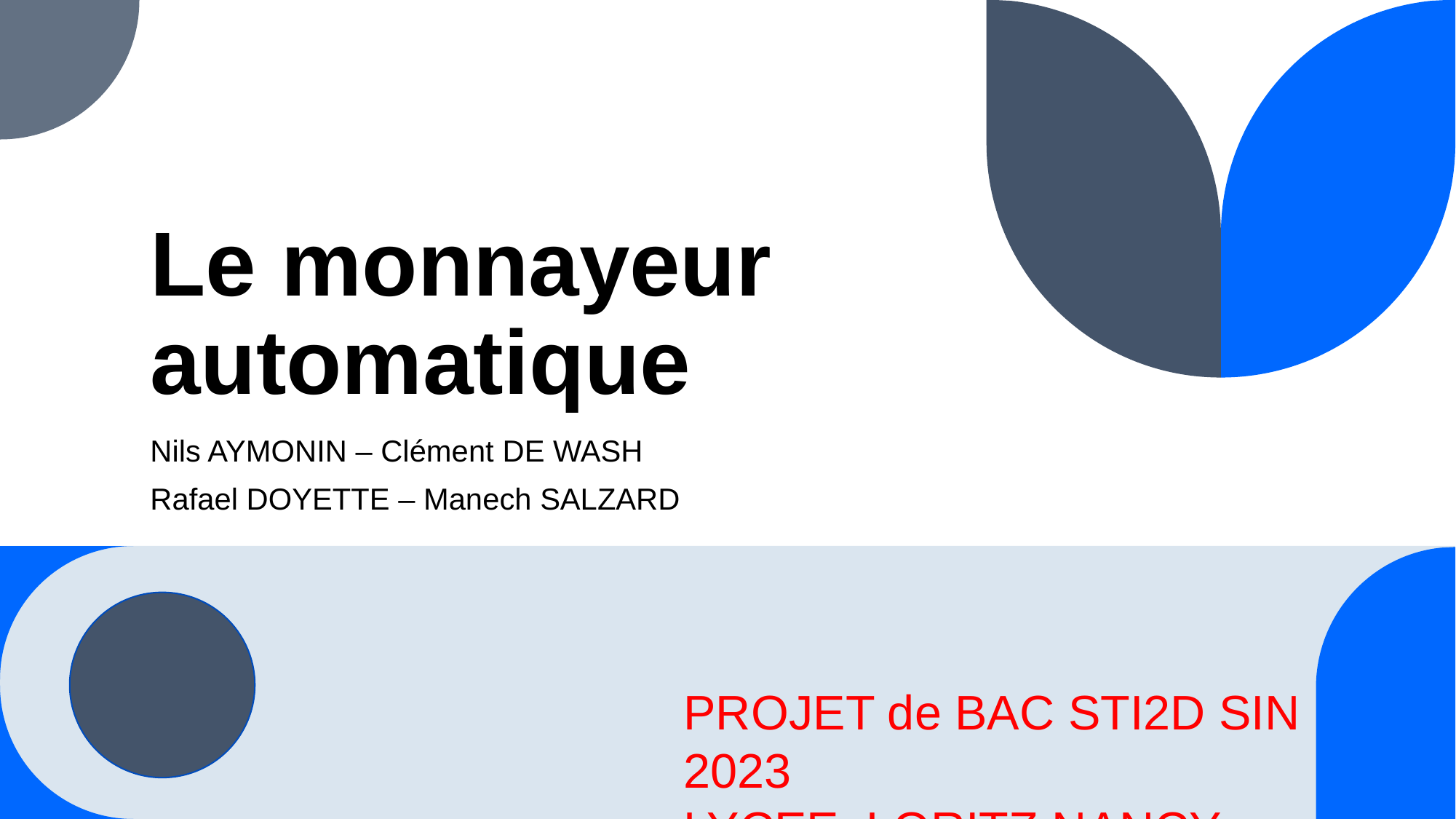

# Le monnayeur automatique
Nils AYMONIN – Clément De Wash
Rafael Doyette – Manech Salzard
PROJET de BAC STI2D SIN 2023
LYCEE  LORITZ NANCY